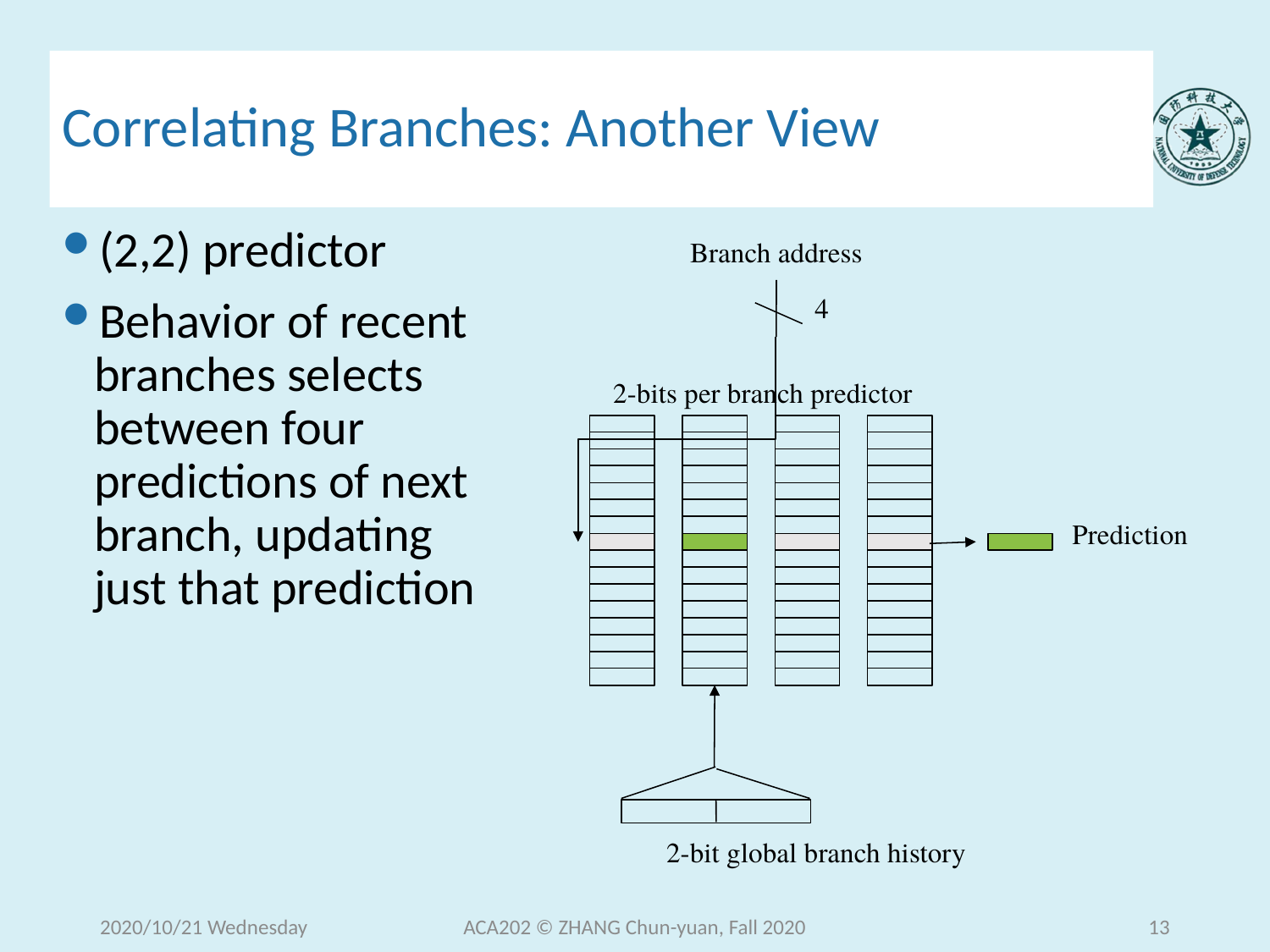

# Correlating Branches: Another View
(2,2) predictor
Behavior of recent branches selects between four predictions of next branch, updating just that prediction
Branch address

4

 2-bits per branch predictor

Prediction

2-bit global branch history
2020/10/21 Wednesday
ACA202 © ZHANG Chun-yuan, Fall 2020
13